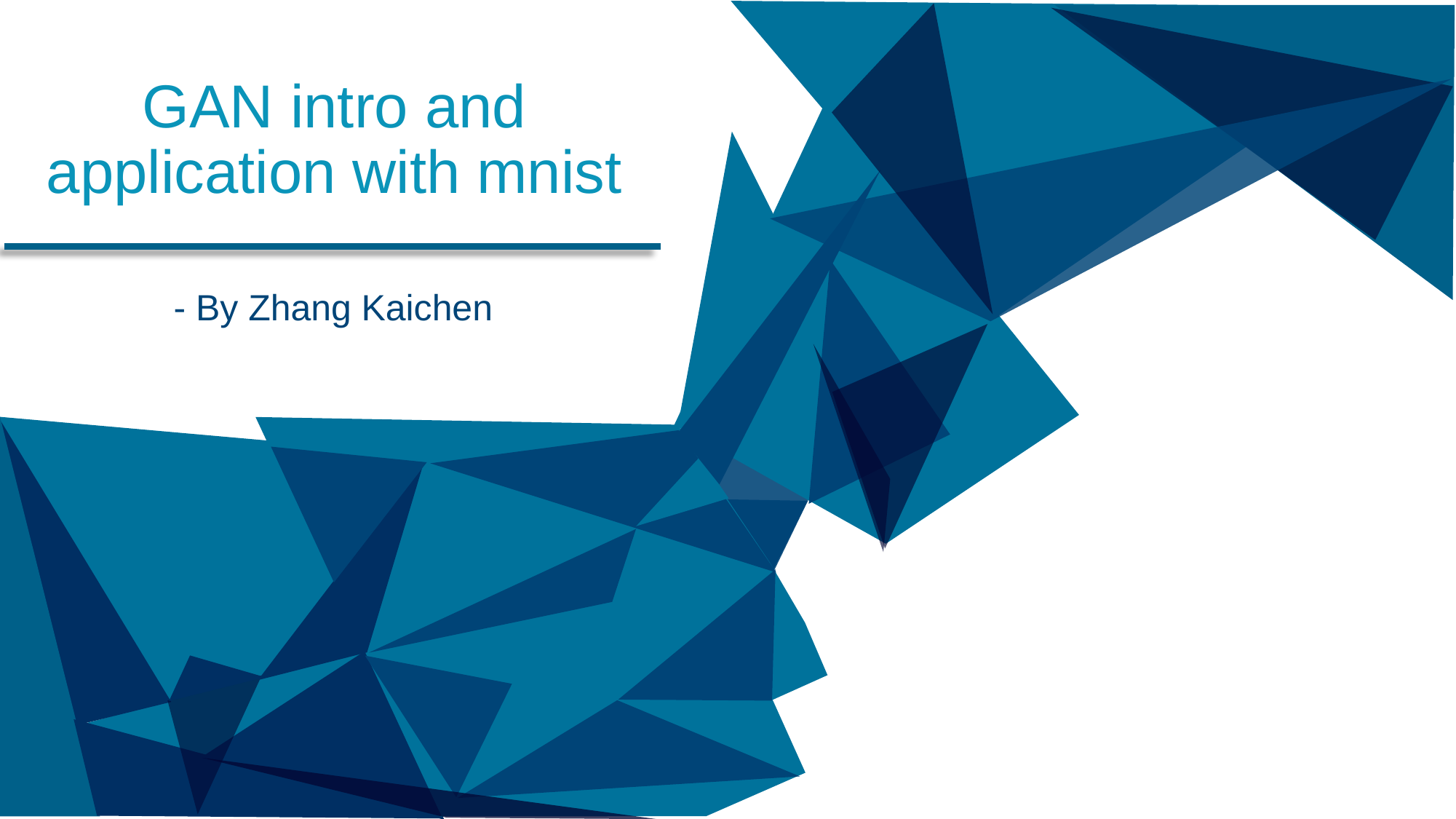

# GAN intro and application with mnist
- By Zhang Kaichen